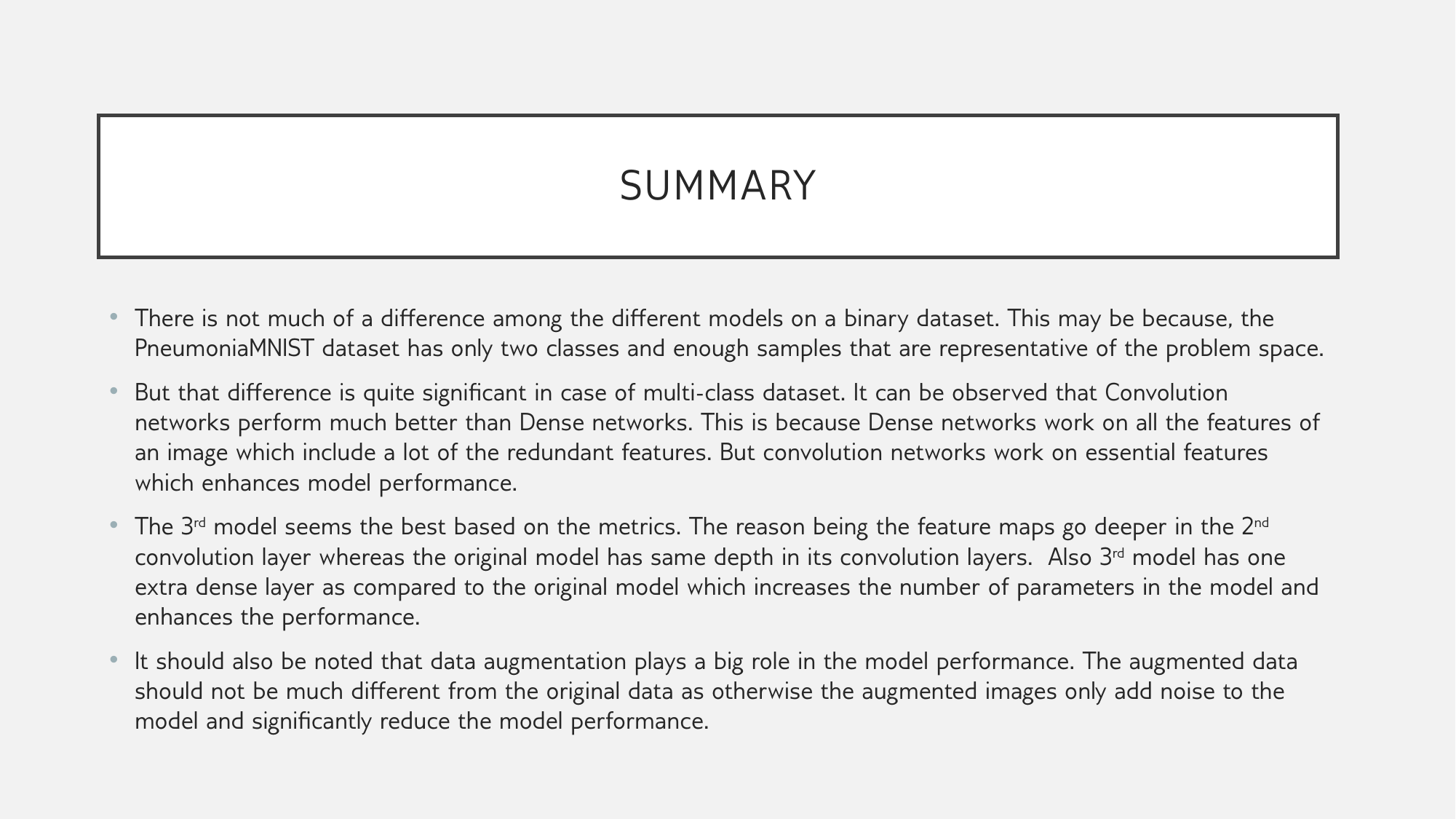

# SUMMARY
There is not much of a difference among the different models on a binary dataset. This may be because, the PneumoniaMNIST dataset has only two classes and enough samples that are representative of the problem space.
But that difference is quite significant in case of multi-class dataset. It can be observed that Convolution networks perform much better than Dense networks. This is because Dense networks work on all the features of an image which include a lot of the redundant features. But convolution networks work on essential features which enhances model performance.
The 3rd model seems the best based on the metrics. The reason being the feature maps go deeper in the 2nd convolution layer whereas the original model has same depth in its convolution layers.  Also 3rd model has one extra dense layer as compared to the original model which increases the number of parameters in the model and enhances the performance.
It should also be noted that data augmentation plays a big role in the model performance. The augmented data should not be much different from the original data as otherwise the augmented images only add noise to the model and significantly reduce the model performance.